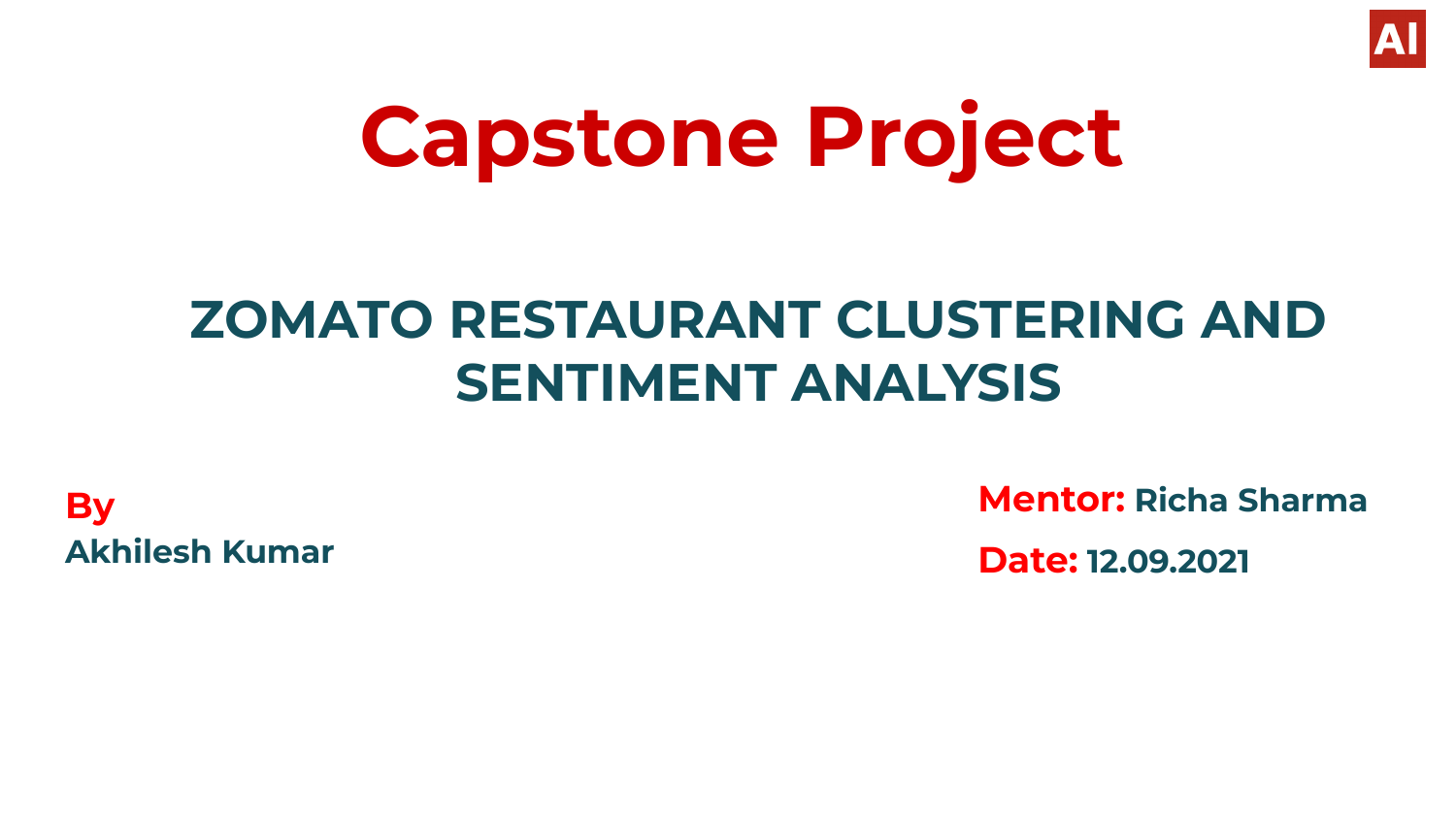

# Capstone Project

ZOMATO RESTAURANT CLUSTERING AND SENTIMENT ANALYSIS

By
Akhilesh Kumar

Mentor: Richa Sharma
Date: 12.09.2021